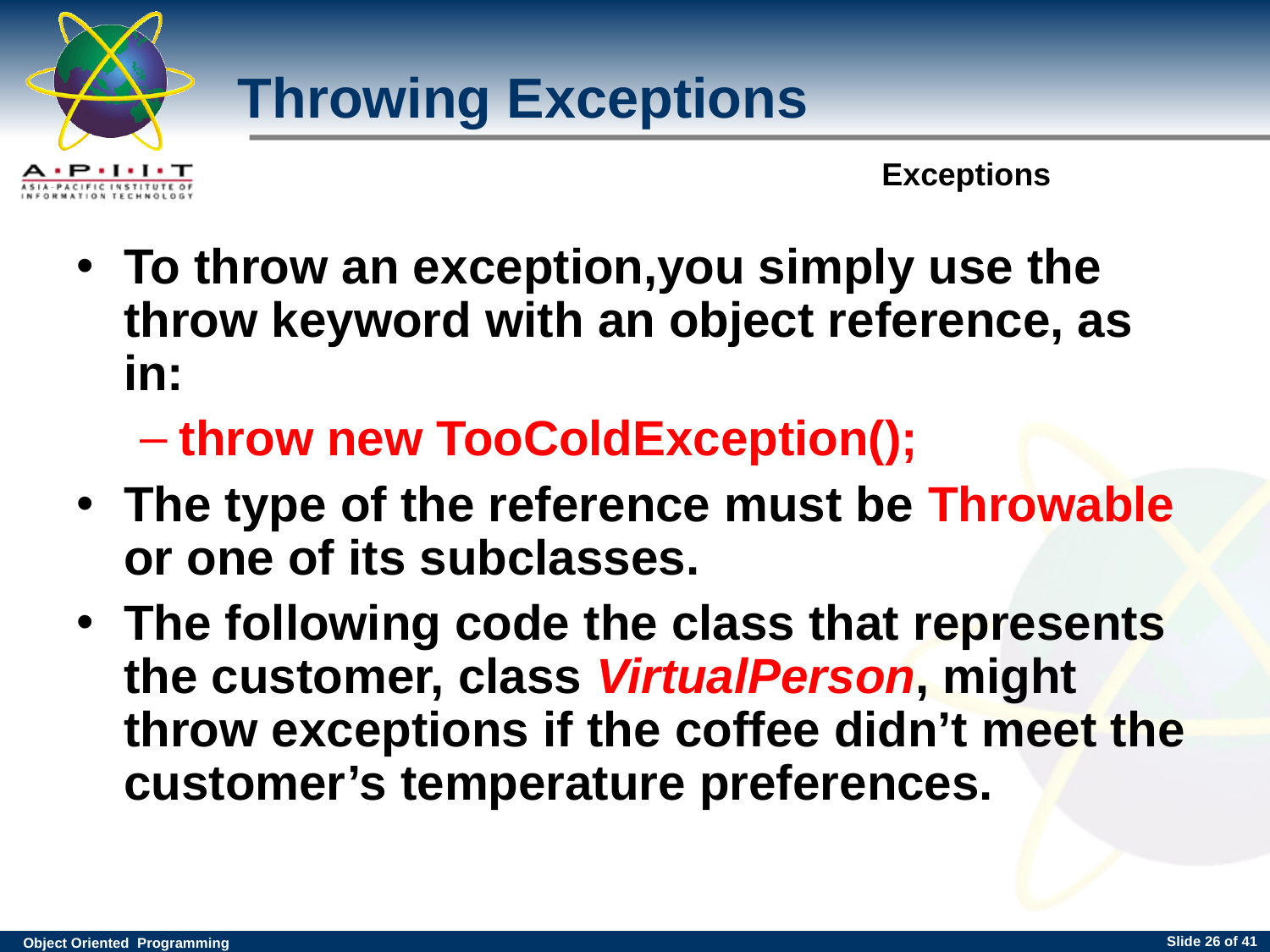

# Throwing Exceptions
To throw an exception,you simply use the throw keyword with an object reference, as in:
throw new TooColdException();
The type of the reference must be Throwable or one of its subclasses.
The following code the class that represents the customer, class VirtualPerson, might throw exceptions if the coffee didn’t meet the customer’s temperature preferences.
Slide 26 of 41